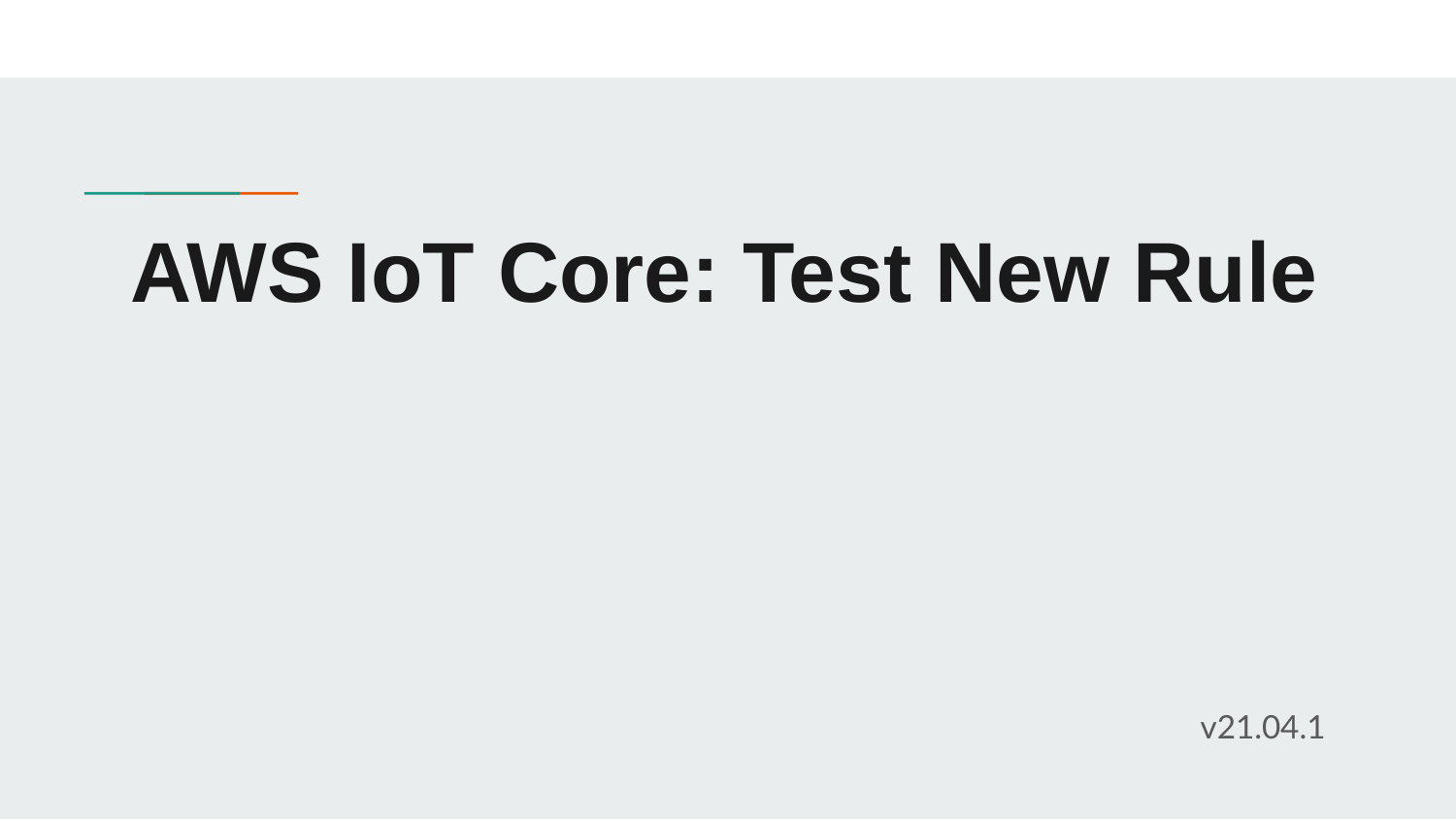

# AWS IoT Core: Test New Rule
v21.04.1